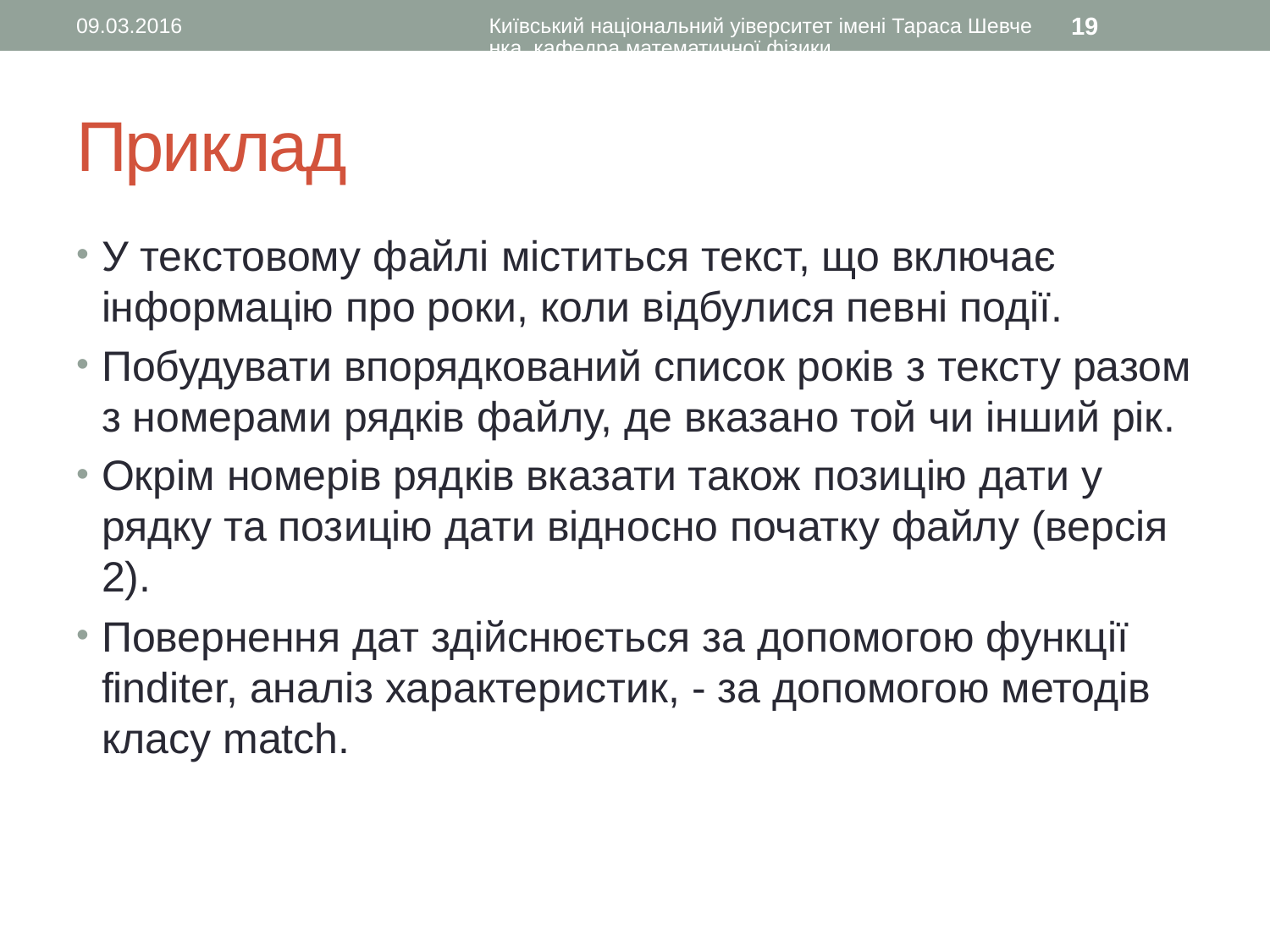

09.03.2016
Київський національний уіверситет імені Тараса Шевченка, кафедра математичної фізики
19
# Приклад
У текстовому файлі міститься текст, що включає інформацію про роки, коли відбулися певні події.
Побудувати впорядкований список років з тексту разом з номерами рядків файлу, де вказано той чи інший рік.
Окрім номерів рядків вказати також позицію дати у рядку та позицію дати відносно початку файлу (версія 2).
Повернення дат здійснюється за допомогою функції finditer, аналіз характеристик, - за допомогою методів класу match.